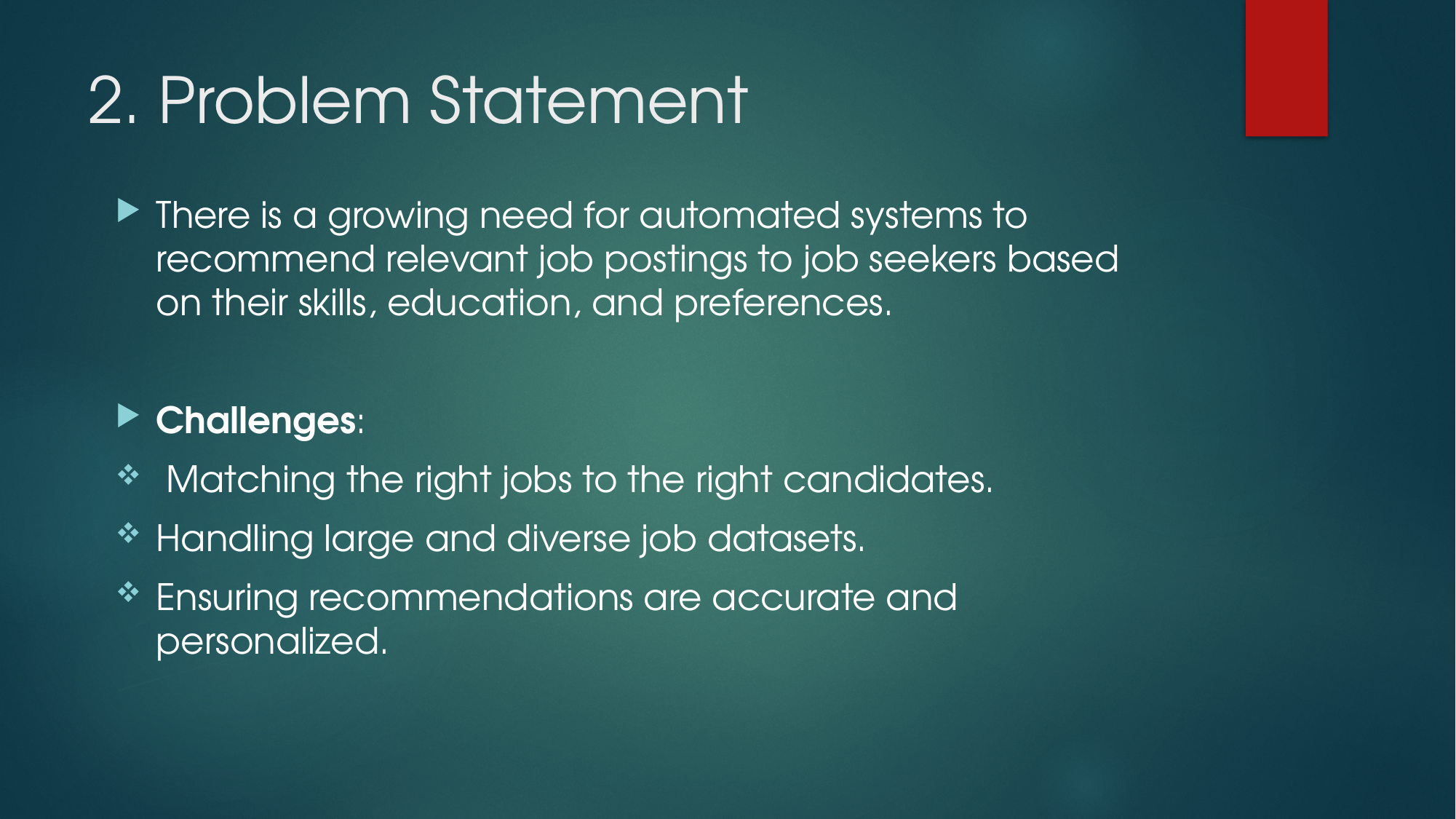

# 2. Problem Statement
There is a growing need for automated systems to recommend relevant job postings to job seekers based on their skills, education, and preferences.

Challenges:
 Matching the right jobs to the right candidates.
Handling large and diverse job datasets.
Ensuring recommendations are accurate and personalized.